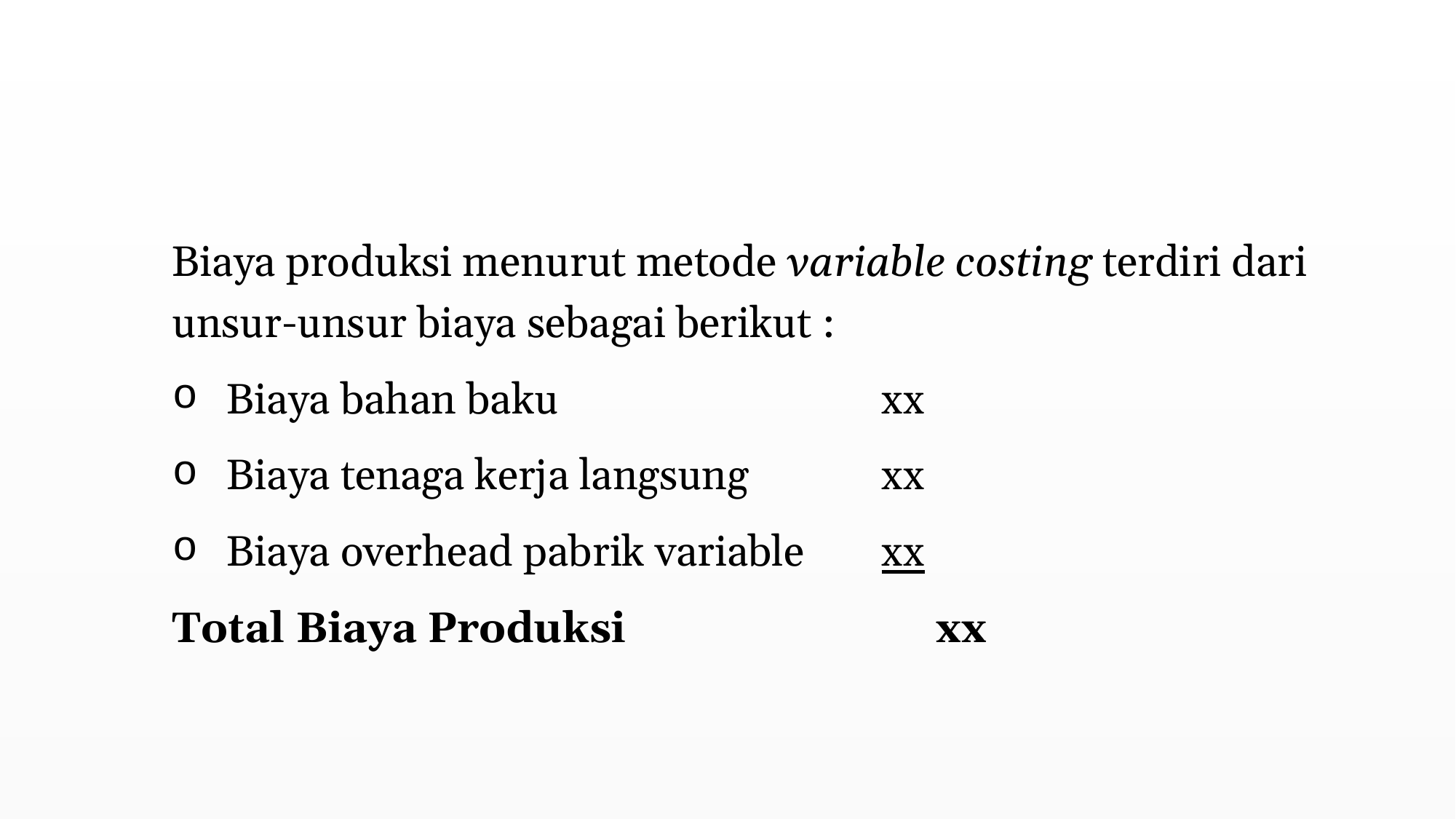

#
Biaya produksi menurut metode variable costing terdiri dari unsur-unsur biaya sebagai berikut :
Biaya bahan baku			xx
Biaya tenaga kerja langsung		xx
Biaya overhead pabrik variable	xx
Total Biaya Produksi			xx